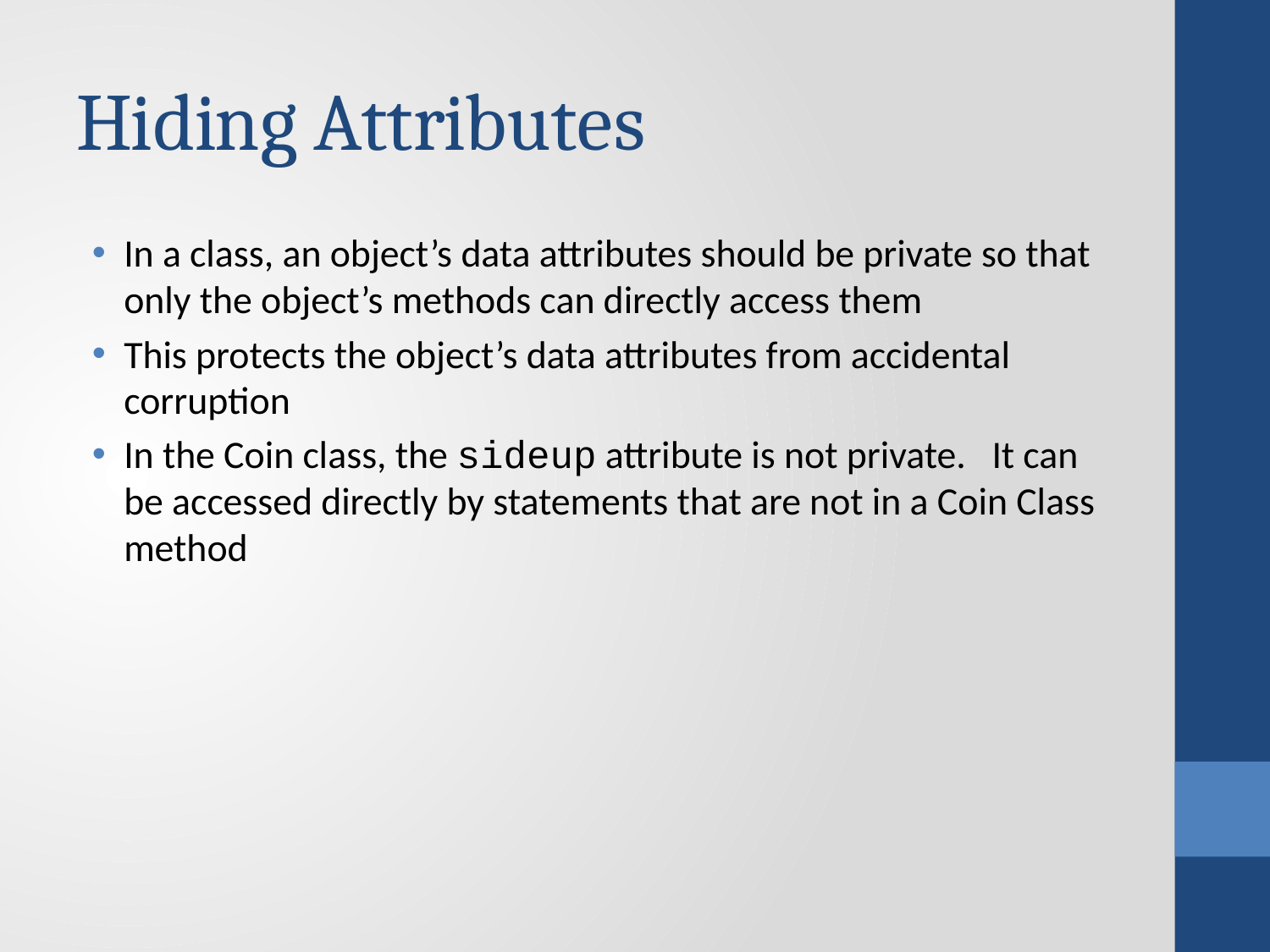

# Hiding Attributes
In a class, an object’s data attributes should be private so that only the object’s methods can directly access them
This protects the object’s data attributes from accidental corruption
In the Coin class, the sideup attribute is not private.   It can be accessed directly by statements that are not in a Coin Class method